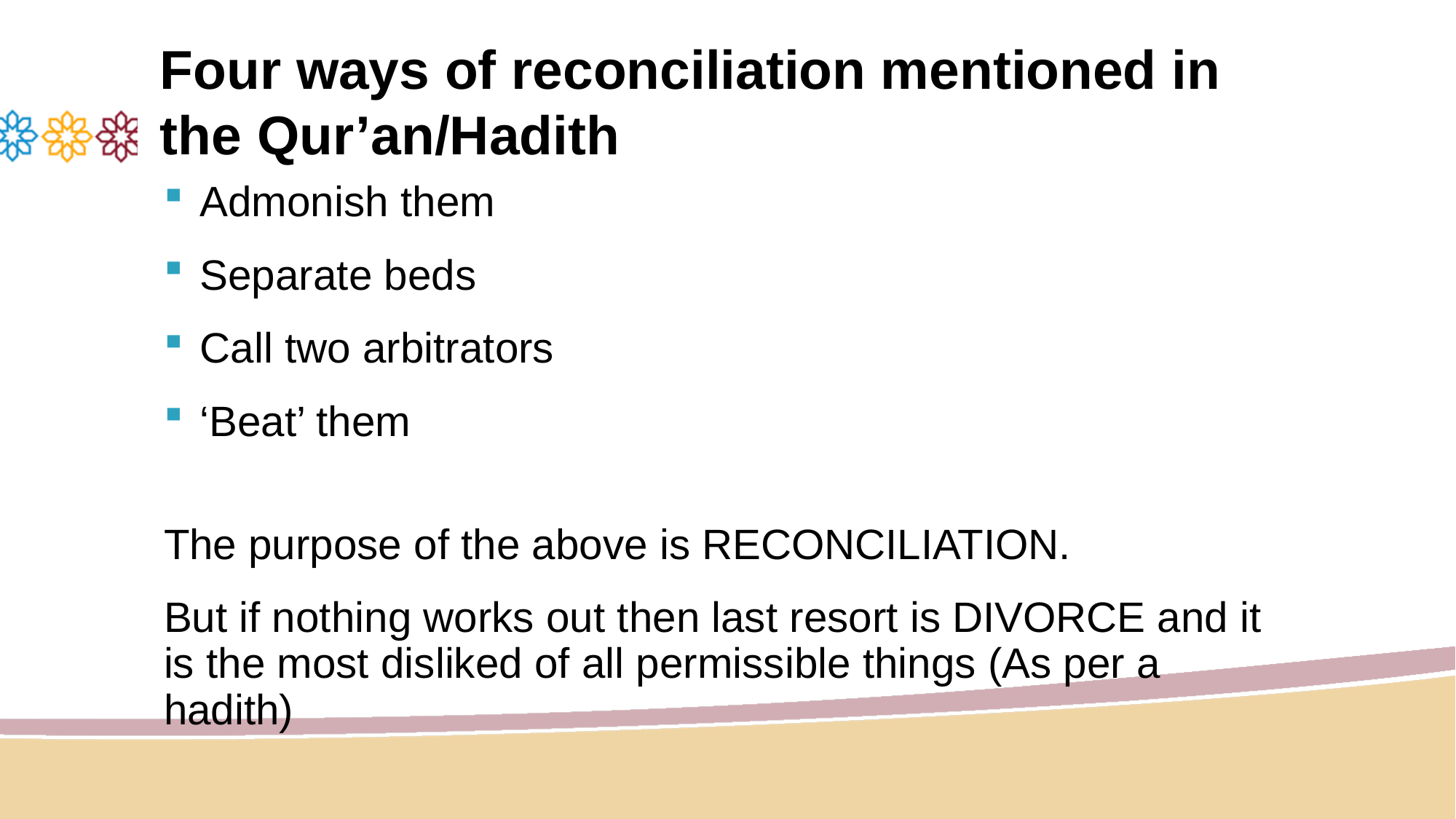

# Four ways of reconciliation mentioned in the Qur’an/Hadith
Admonish them
Separate beds
Call two arbitrators
‘Beat’ them

The purpose of the above is RECONCILIATION.
But if nothing works out then last resort is DIVORCE and it is the most disliked of all permissible things (As per a hadith)